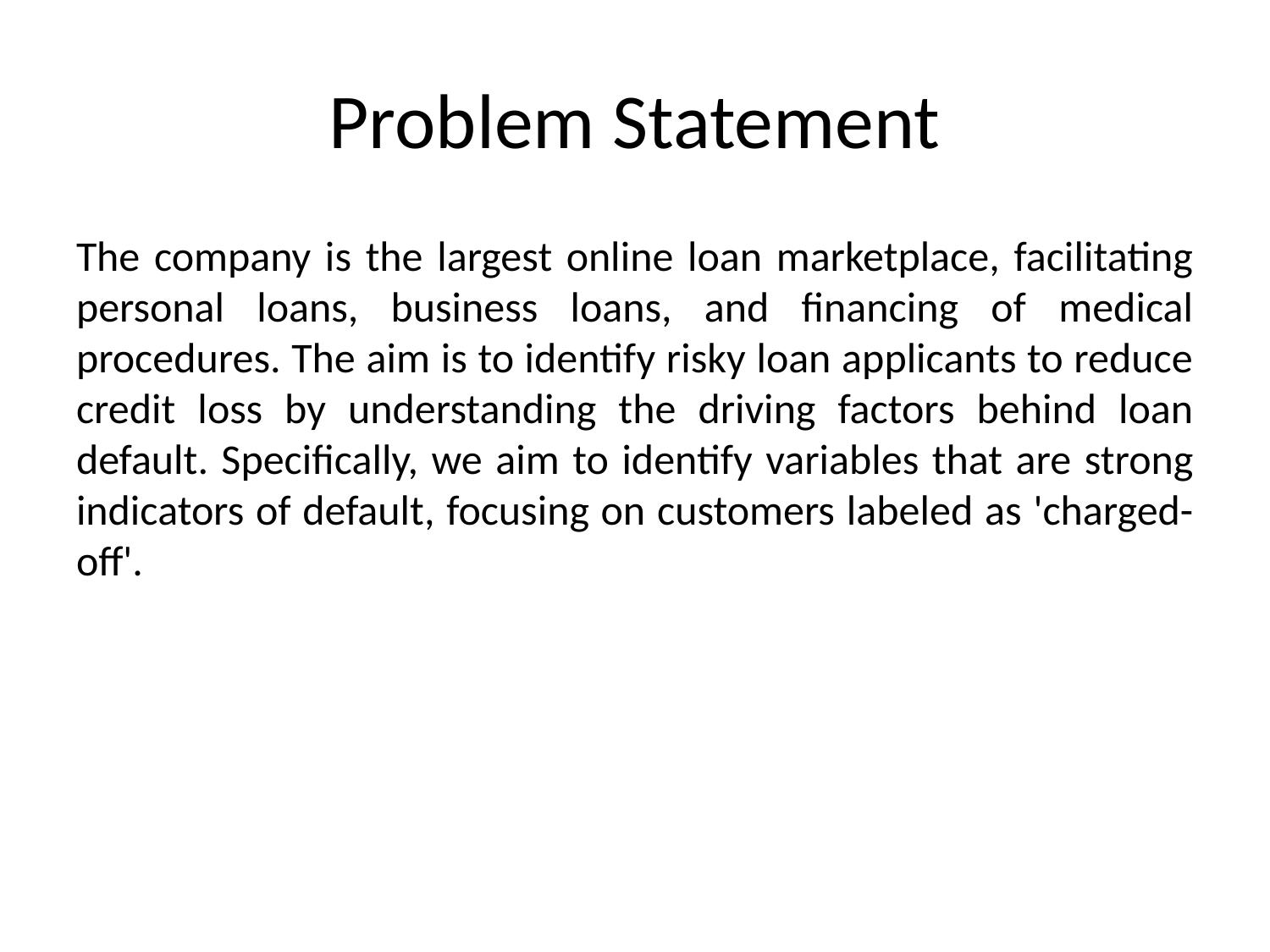

# Problem Statement
The company is the largest online loan marketplace, facilitating personal loans, business loans, and financing of medical procedures. The aim is to identify risky loan applicants to reduce credit loss by understanding the driving factors behind loan default. Specifically, we aim to identify variables that are strong indicators of default, focusing on customers labeled as 'charged-off'.